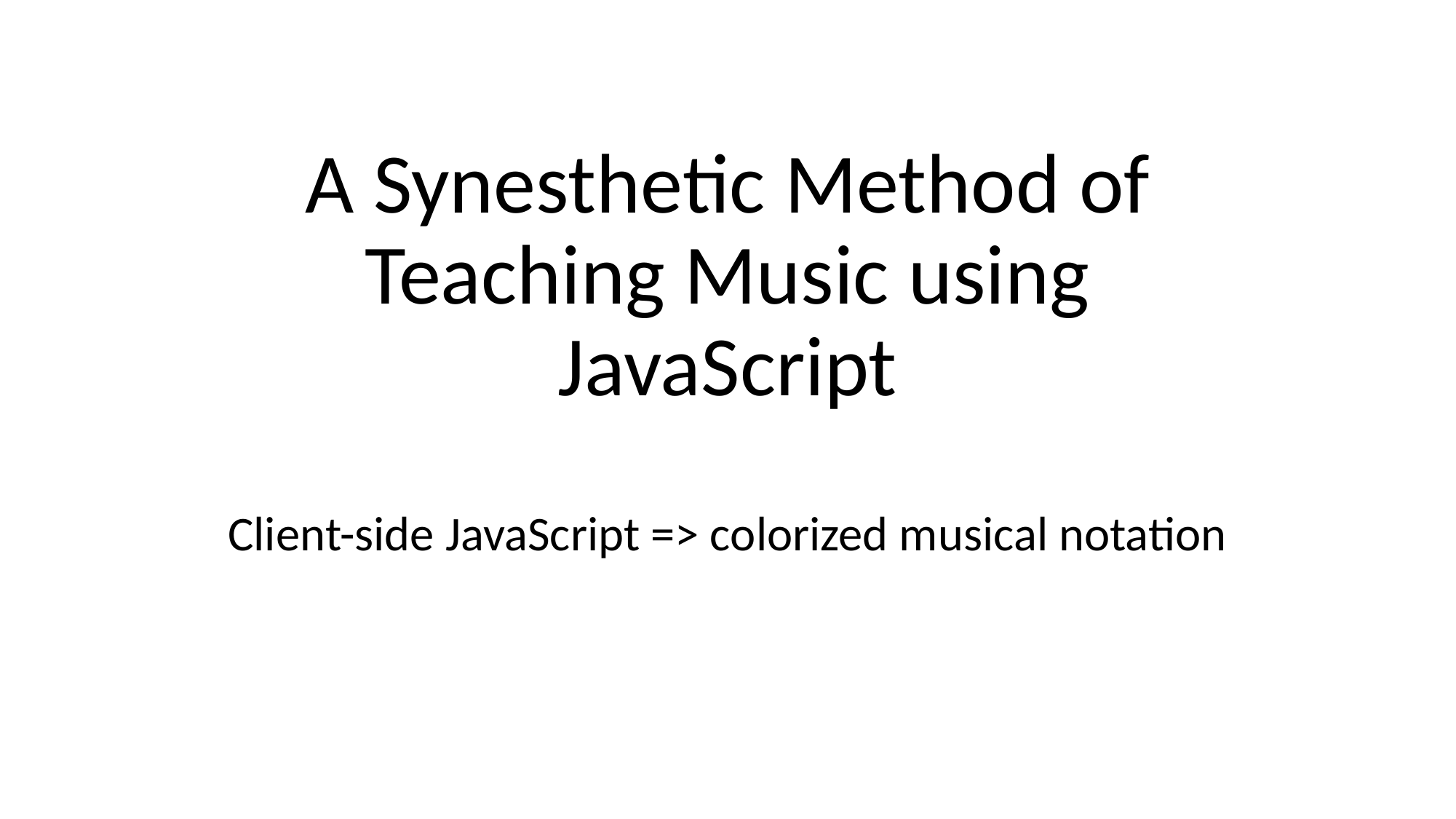

# A Synesthetic Method of Teaching Music using JavaScript

Client-side JavaScript => colorized musical notation